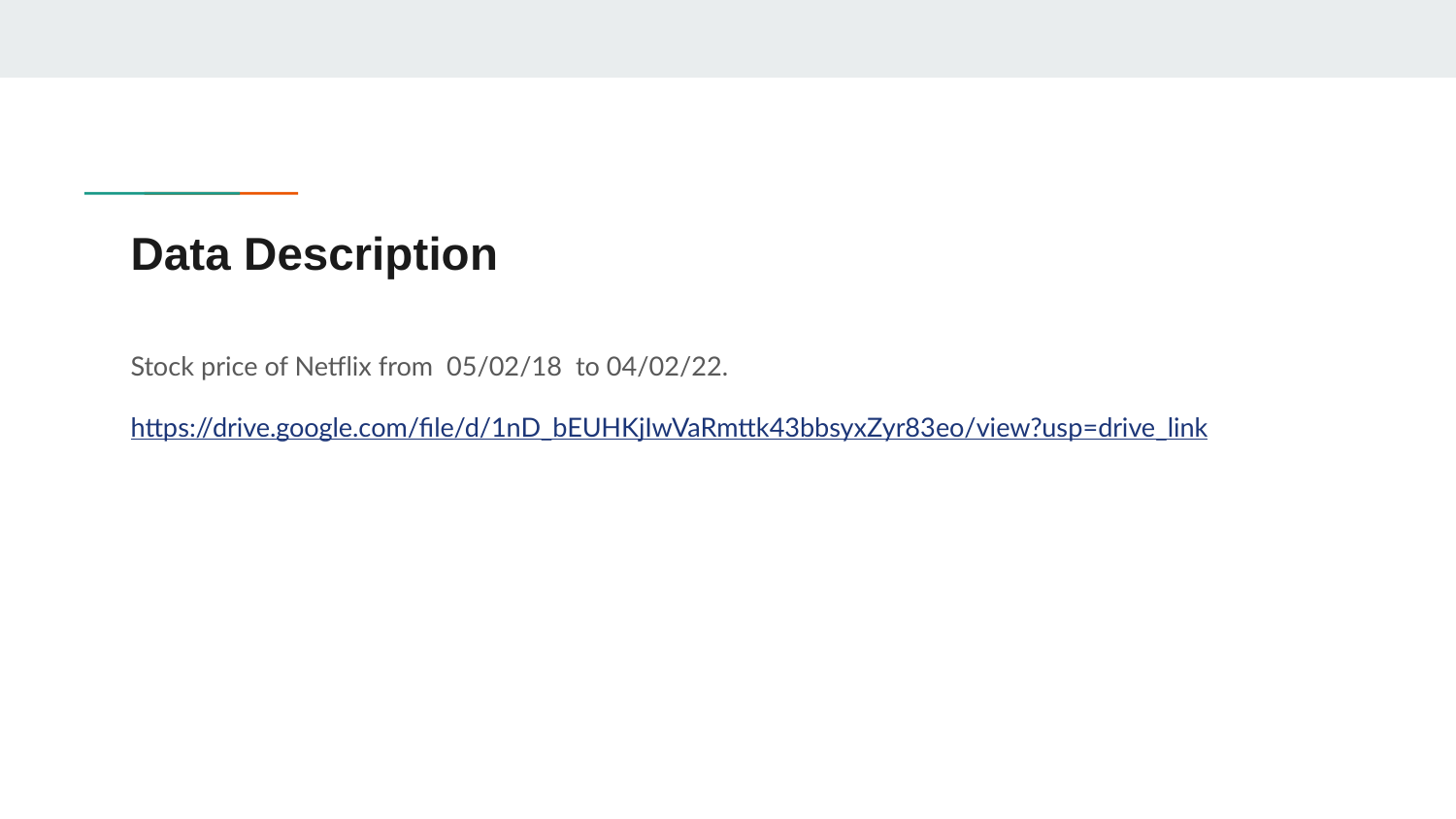

# Data Description
Stock price of Netflix from  05/02/18  to 04/02/22.
https://drive.google.com/file/d/1nD_bEUHKjIwVaRmttk43bbsyxZyr83eo/view?usp=drive_link